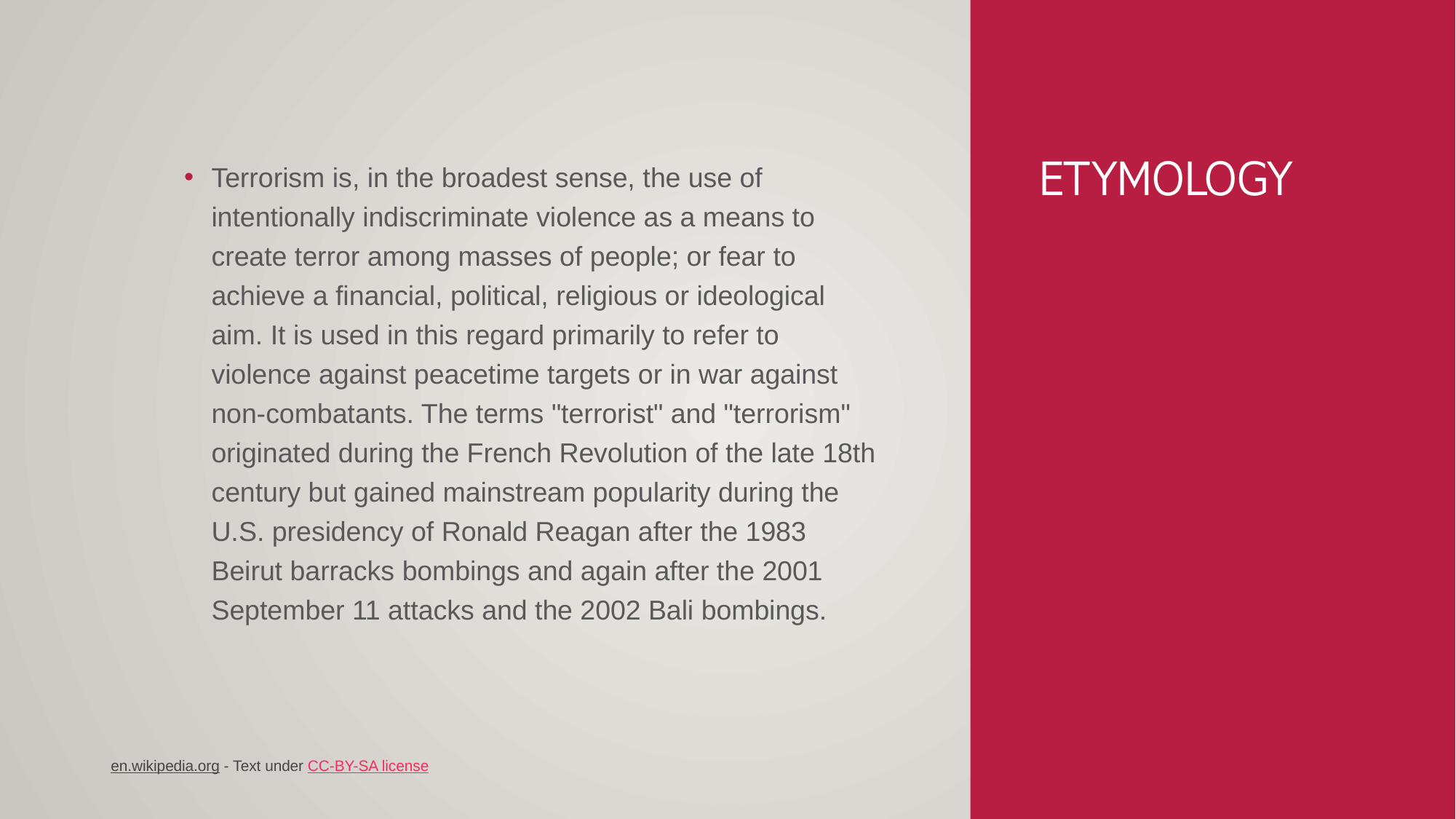

# Etymology
Terrorism is, in the broadest sense, the use of intentionally indiscriminate violence as a means to create terror among masses of people; or fear to achieve a financial, political, religious or ideological aim. It is used in this regard primarily to refer to violence against peacetime targets or in war against non-combatants. The terms "terrorist" and "terrorism" originated during the French Revolution of the late 18th century but gained mainstream popularity during the U.S. presidency of Ronald Reagan after the 1983 Beirut barracks bombings and again after the 2001 September 11 attacks and the 2002 Bali bombings.

en.wikipedia.org - Text under CC-BY-SA license